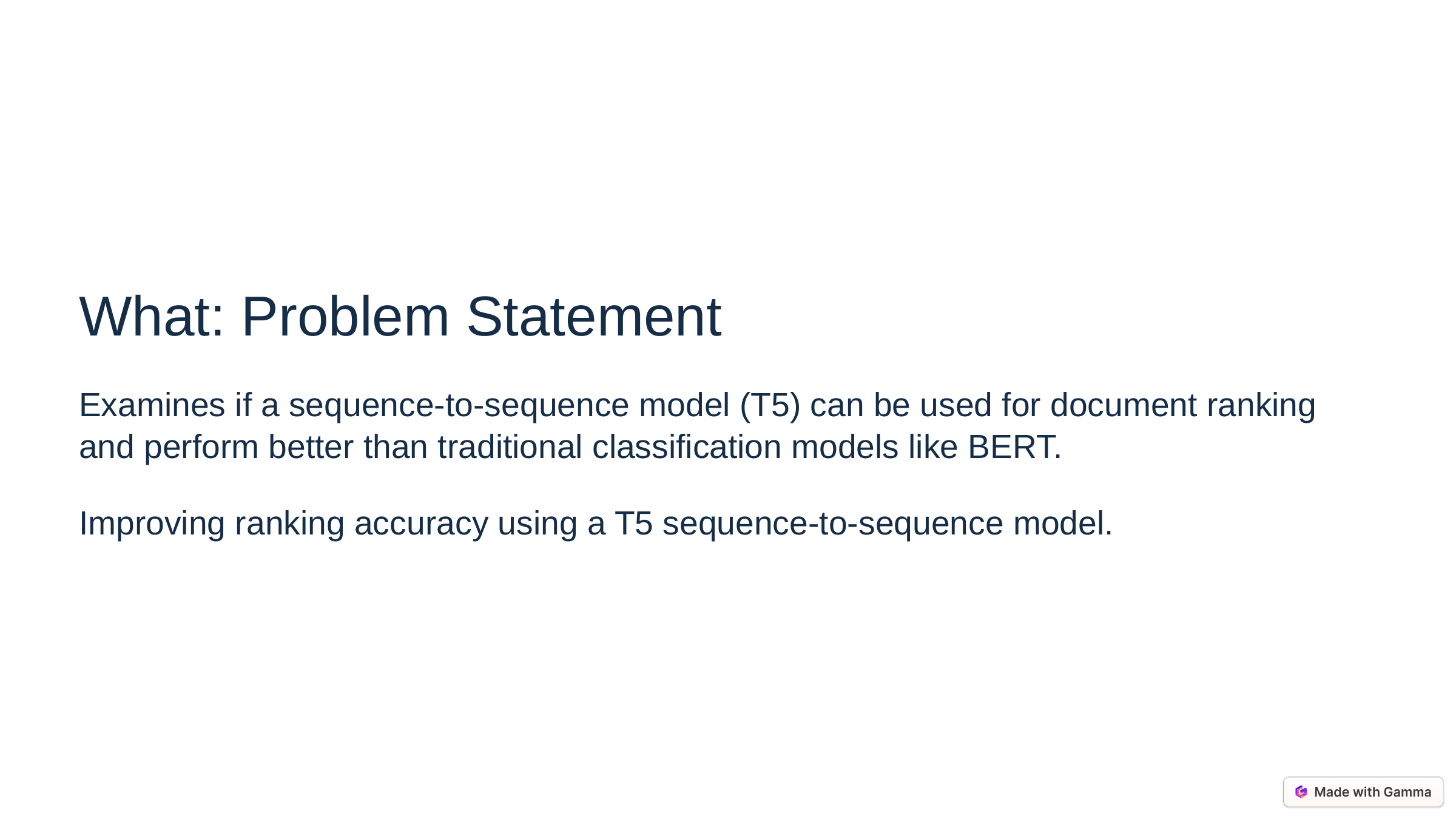

What: Problem Statement
Examines if a sequence-to-sequence model (T5) can be used for document ranking and perform better than traditional classification models like BERT.
Improving ranking accuracy using a T5 sequence-to-sequence model.